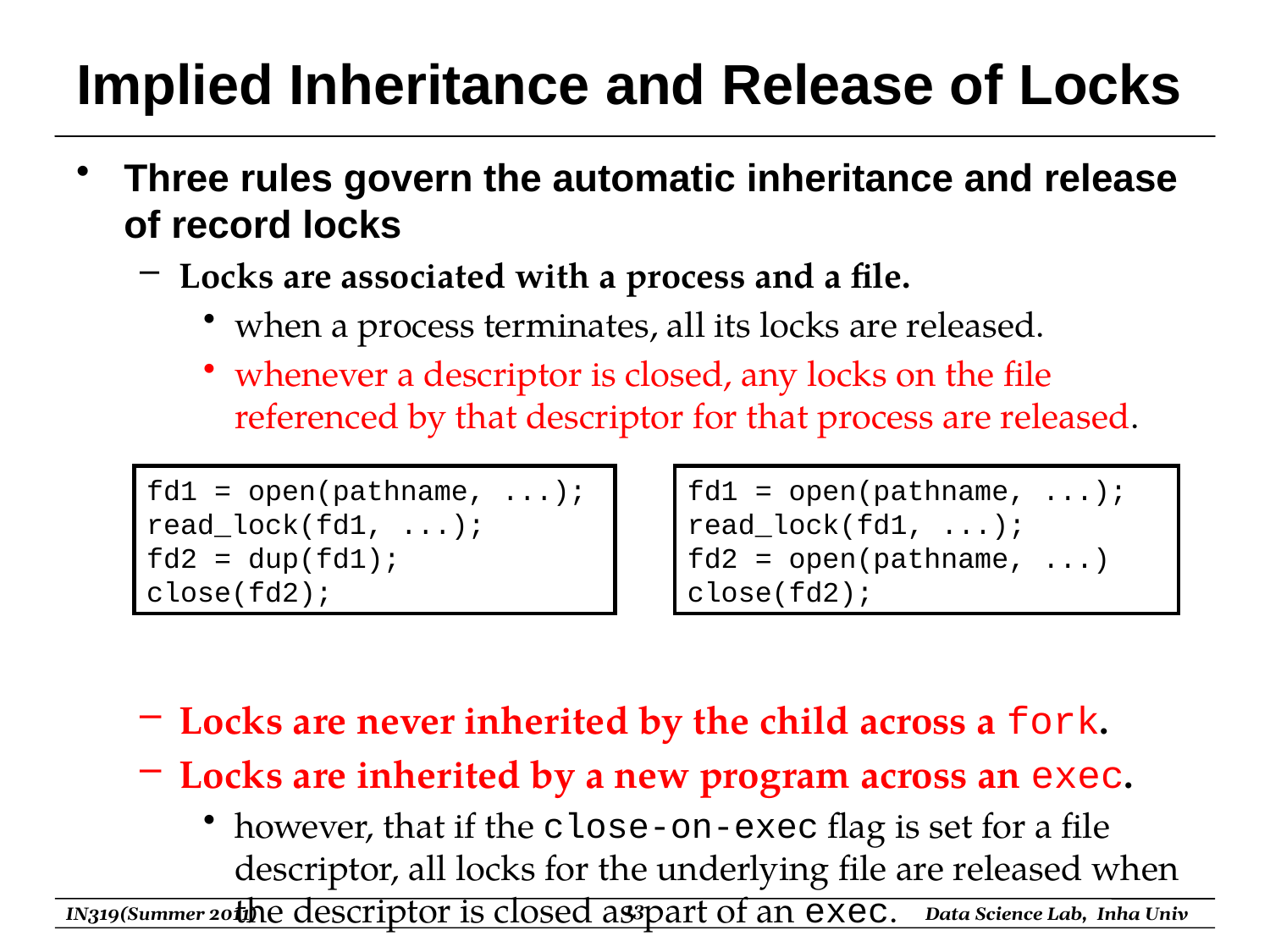

# Implied Inheritance and Release of Locks
Three rules govern the automatic inheritance and release of record locks
Locks are associated with a process and a file.
when a process terminates, all its locks are released.
whenever a descriptor is closed, any locks on the file referenced by that descriptor for that process are released.

Locks are never inherited by the child across a fork.
Locks are inherited by a new program across an exec.
however, that if the close-on-exec flag is set for a file descriptor, all locks for the underlying file are released when the descriptor is closed as part of an exec.
fd1 = open(pathname, ...);
read_lock(fd1, ...);
fd2 = dup(fd1);
close(fd2);
fd1 = open(pathname, ...); read_lock(fd1, ...);
fd2 = open(pathname, ...) close(fd2);
13